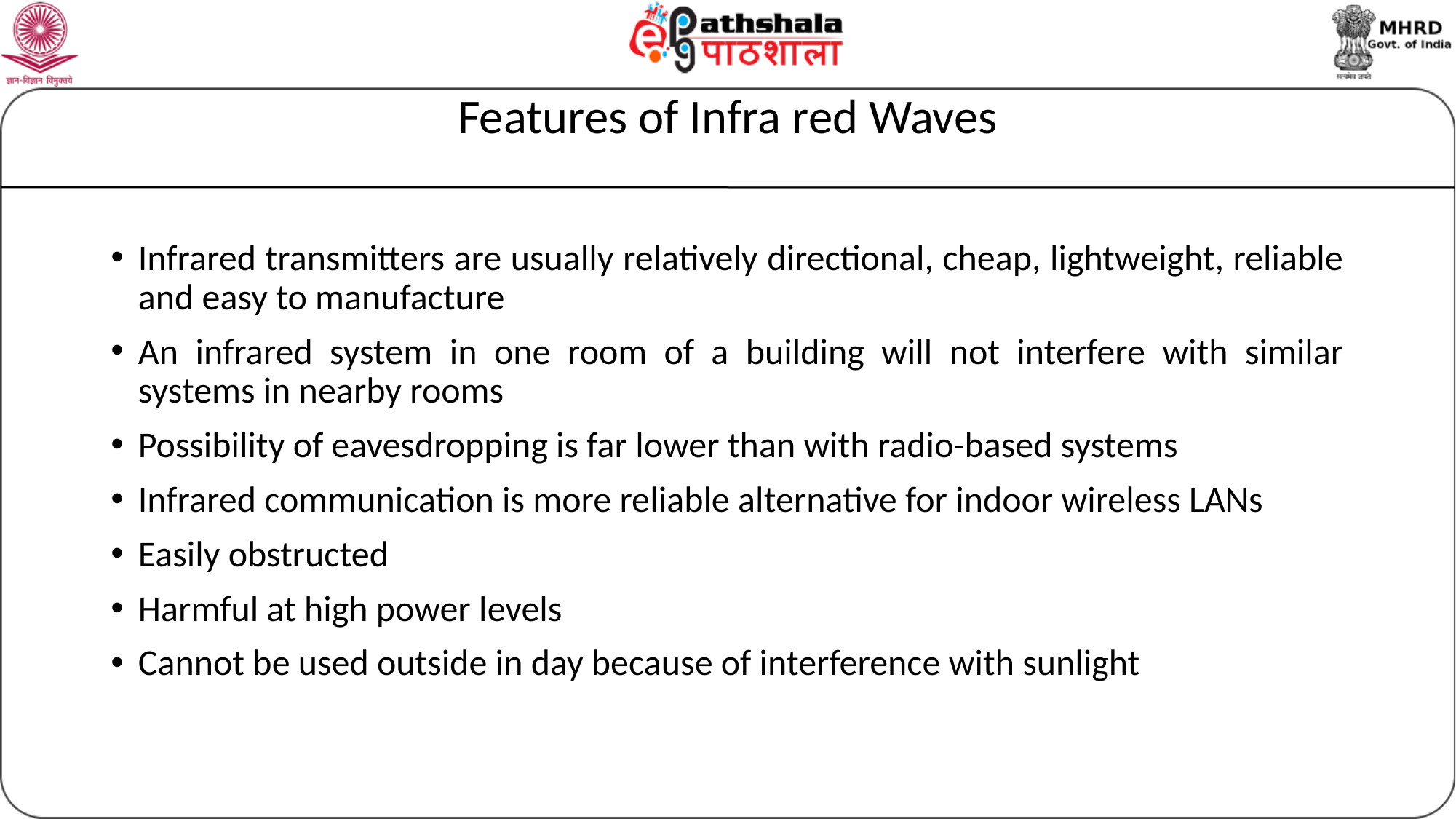

# Features of Infra red Waves

Infrared transmitters are usually relatively directional, cheap, lightweight, reliable and easy to manufacture
An infrared system in one room of a building will not interfere with similar systems in nearby rooms
Possibility of eavesdropping is far lower than with radio-based systems
Infrared communication is more reliable alternative for indoor wireless LANs
Easily obstructed
Harmful at high power levels
Cannot be used outside in day because of interference with sunlight